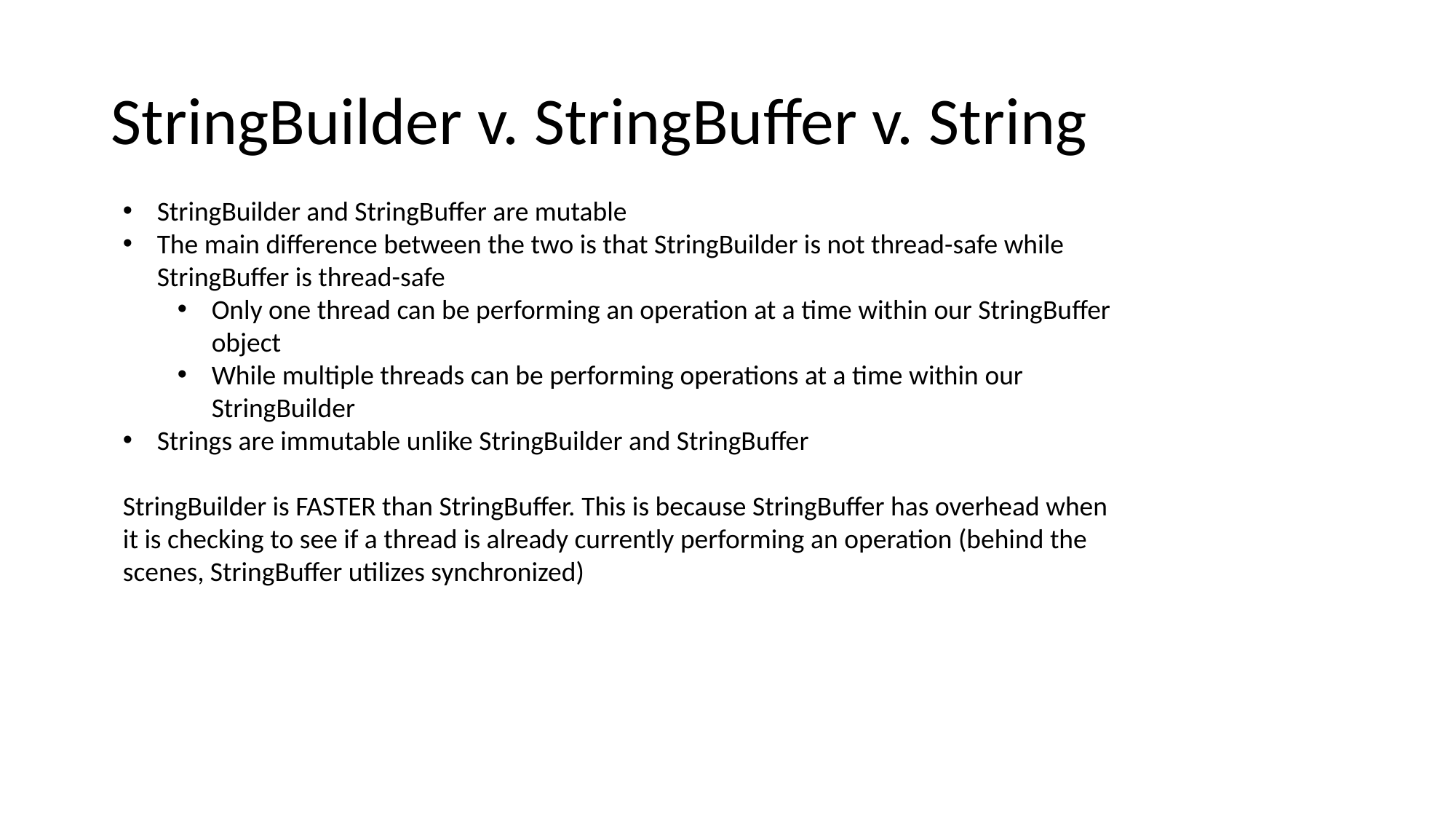

# StringBuilder v. StringBuffer v. String
StringBuilder and StringBuffer are mutable
The main difference between the two is that StringBuilder is not thread-safe while StringBuffer is thread-safe
Only one thread can be performing an operation at a time within our StringBuffer object
While multiple threads can be performing operations at a time within our StringBuilder
Strings are immutable unlike StringBuilder and StringBuffer

StringBuilder is FASTER than StringBuffer. This is because StringBuffer has overhead when it is checking to see if a thread is already currently performing an operation (behind the scenes, StringBuffer utilizes synchronized)